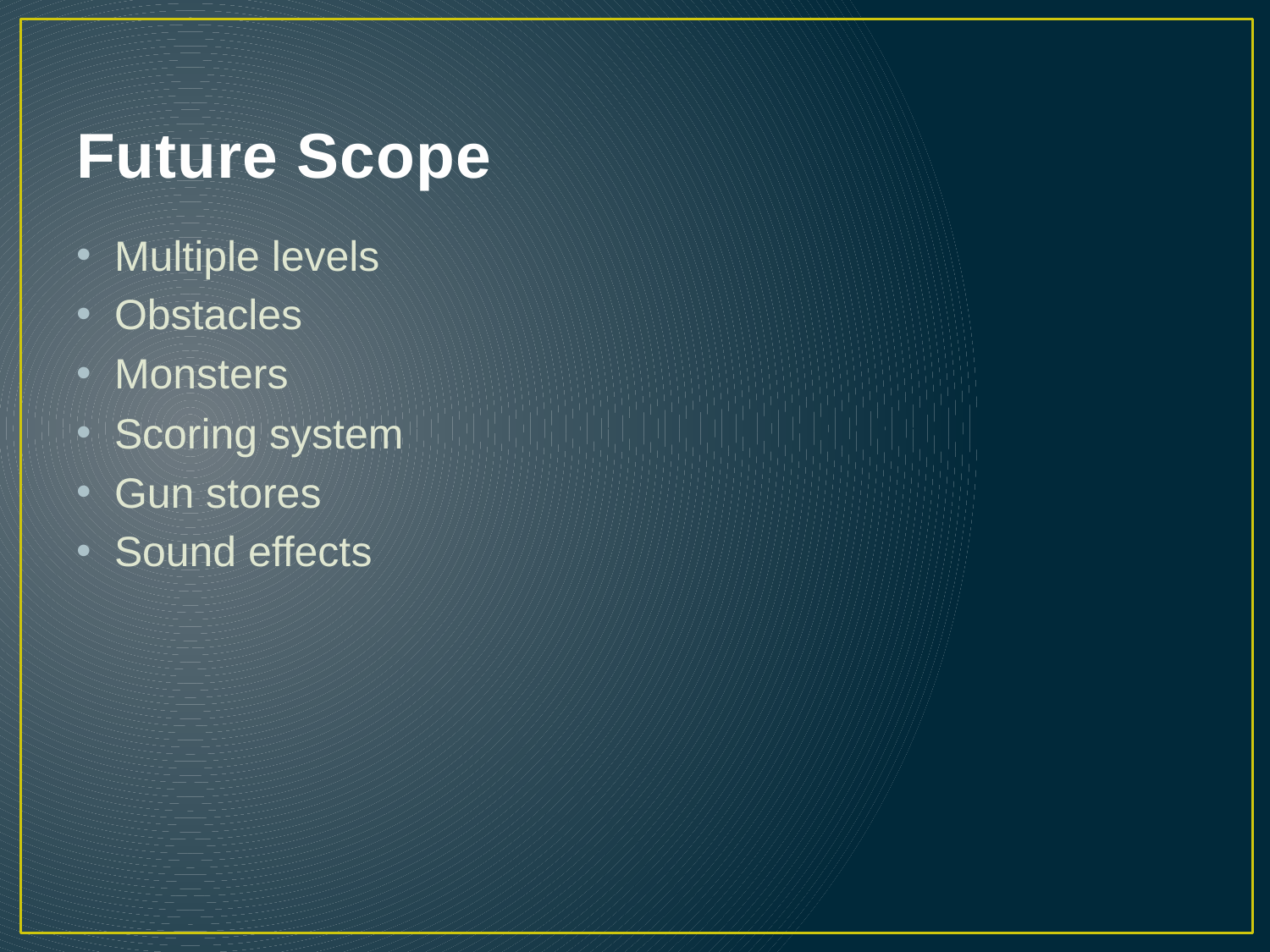

# Future Scope
Multiple levels
Obstacles
Monsters
Scoring system
Gun stores
Sound effects